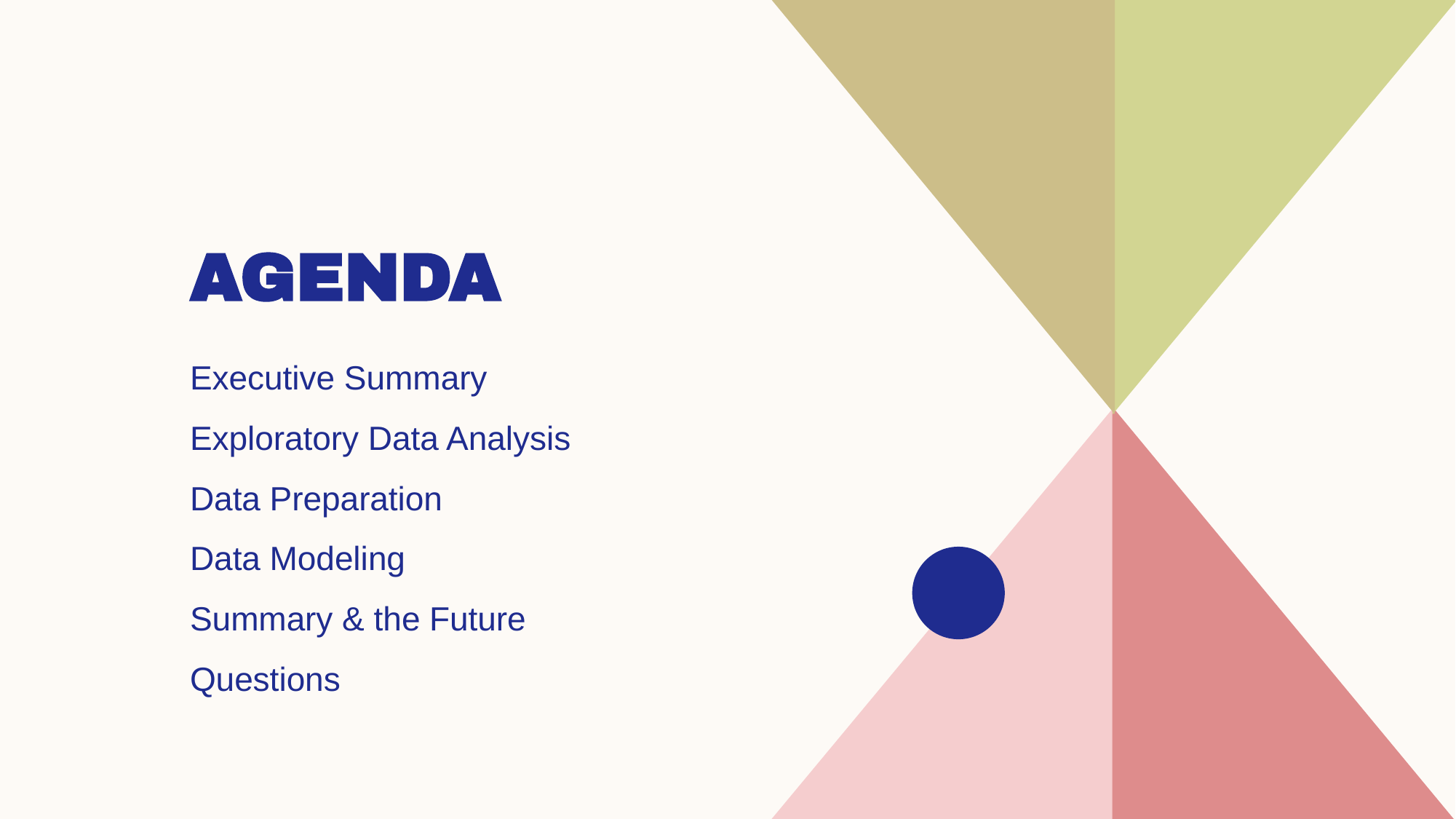

# AGENDA
Executive Summary
Exploratory Data Analysis
​Data Preparation
Data Modeling
​Summary & the Future​
Questions